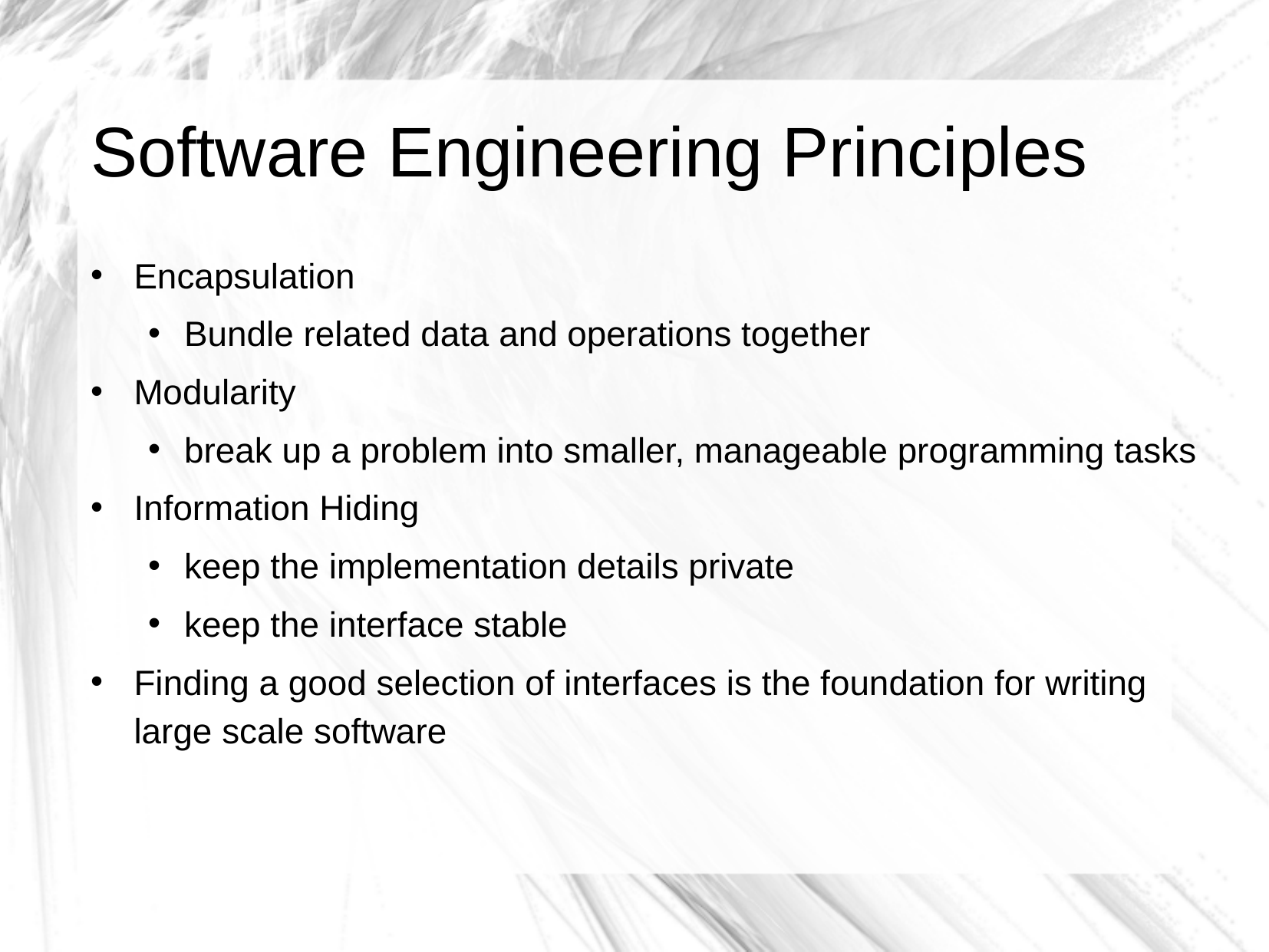

# Software Engineering Principles
Encapsulation
Bundle related data and operations together
Modularity
break up a problem into smaller, manageable programming tasks
Information Hiding
keep the implementation details private
keep the interface stable
Finding a good selection of interfaces is the foundation for writing large scale software